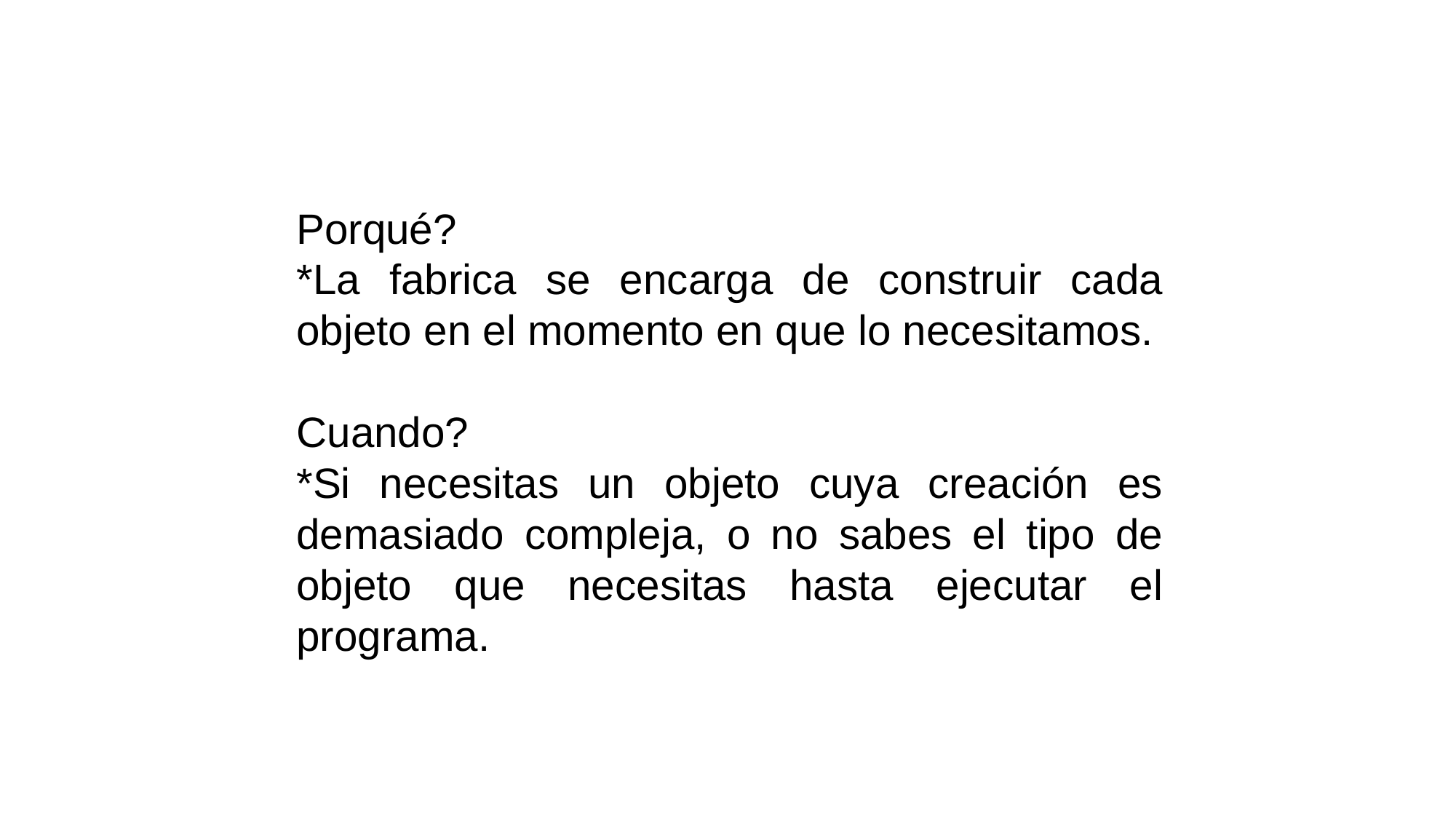

Porqué?
*La fabrica se encarga de construir cada objeto en el momento en que lo necesitamos.

Cuando?
*Si necesitas un objeto cuya creación es demasiado compleja, o no sabes el tipo de objeto que necesitas hasta ejecutar el programa.